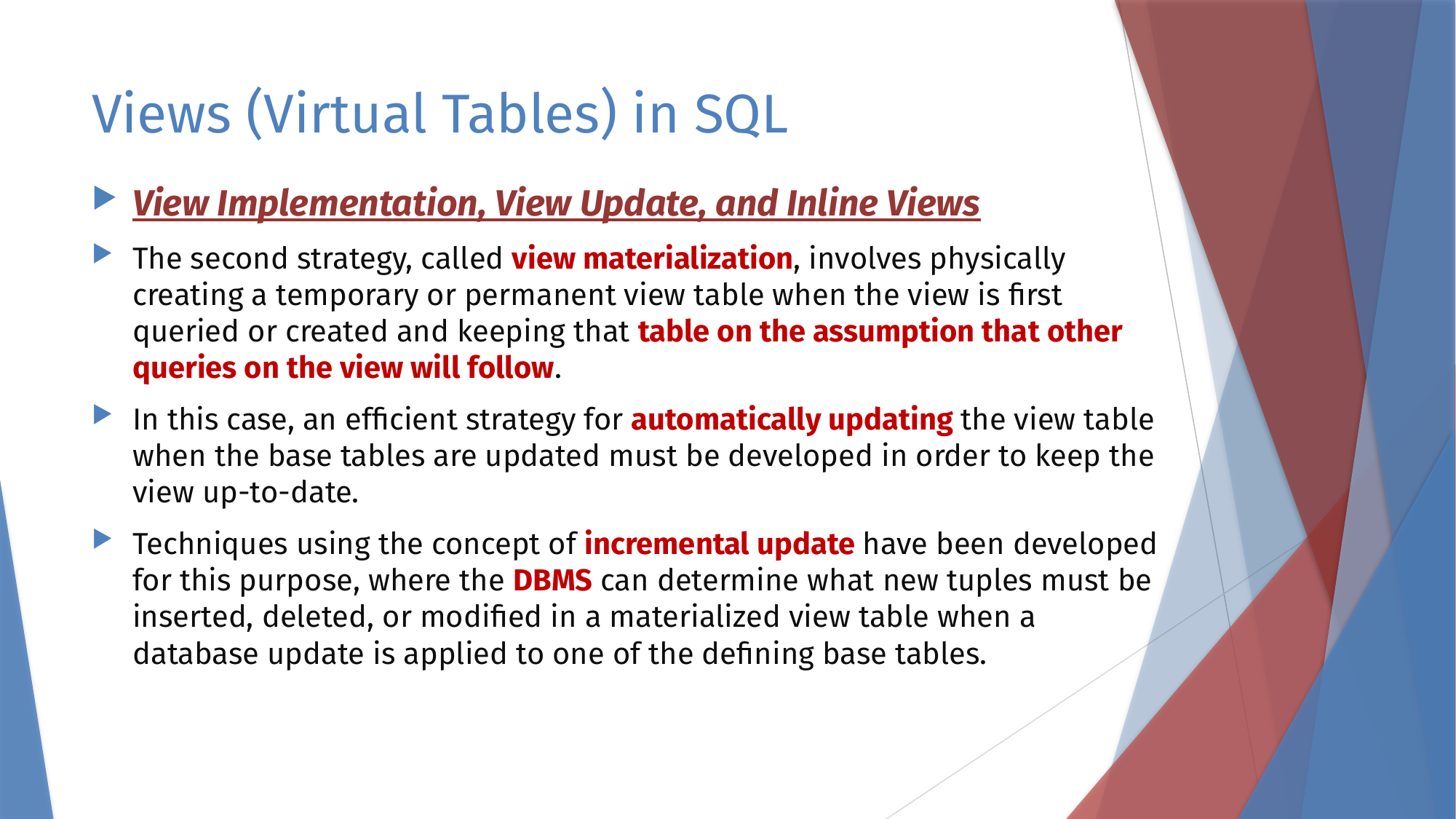

# Views (Virtual Tables) in SQL
View Implementation, View Update, and Inline Views
The second strategy, called view materialization, involves physically creating a temporary or permanent view table when the view is first queried or created and keeping that table on the assumption that other queries on the view will follow.
In this case, an efficient strategy for automatically updating the view table when the base tables are updated must be developed in order to keep the view up-to-date.
Techniques using the concept of incremental update have been developed for this purpose, where the DBMS can determine what new tuples must be inserted, deleted, or modified in a materialized view table when a database update is applied to one of the defining base tables.